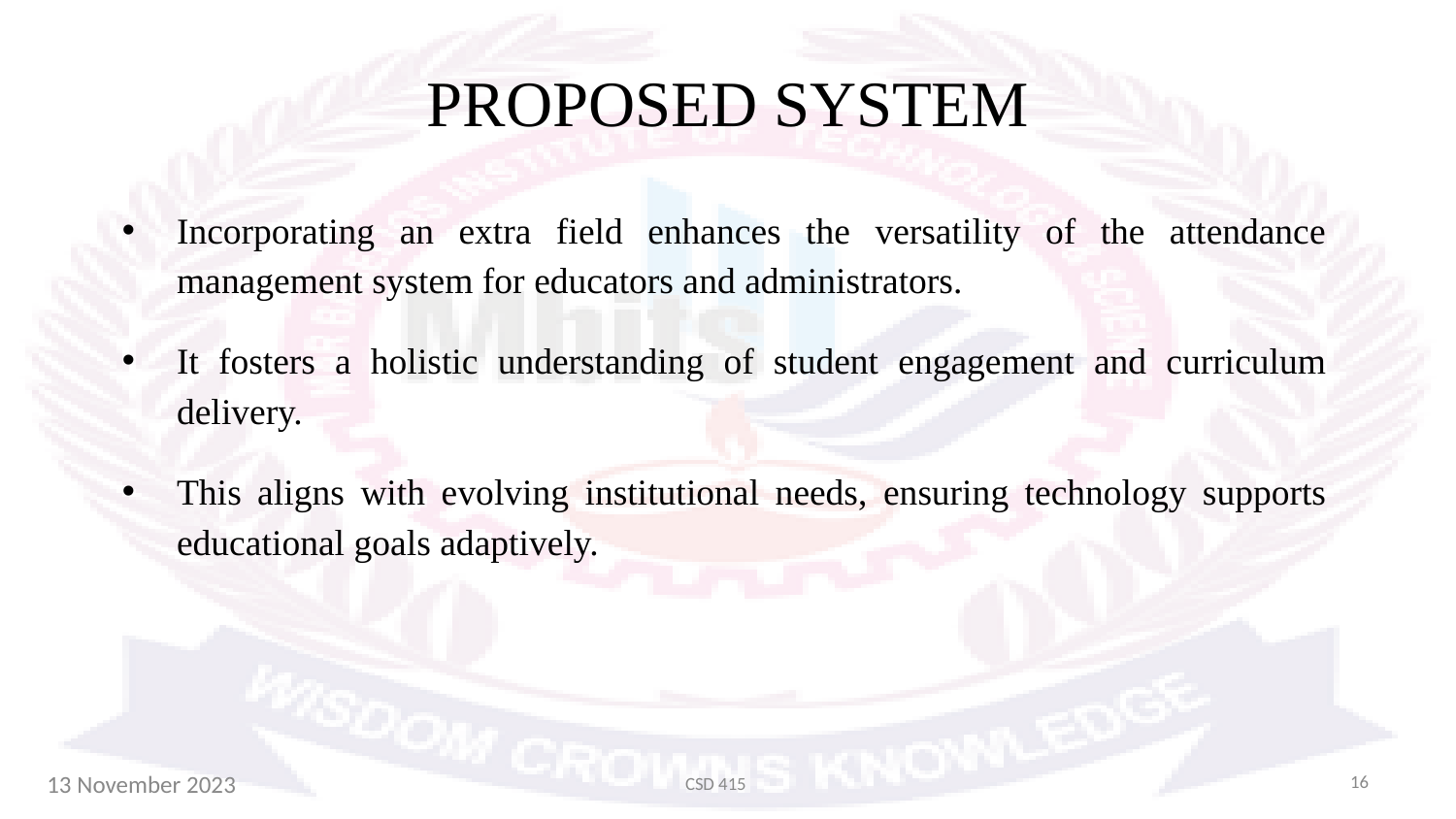

PROPOSED SYSTEM

Incorporating an extra field enhances the versatility of the attendance management system for educators and administrators.
It fosters a holistic understanding of student engagement and curriculum delivery.
This aligns with evolving institutional needs, ensuring technology supports educational goals adaptively.
16
CSD 415
13 November 2023